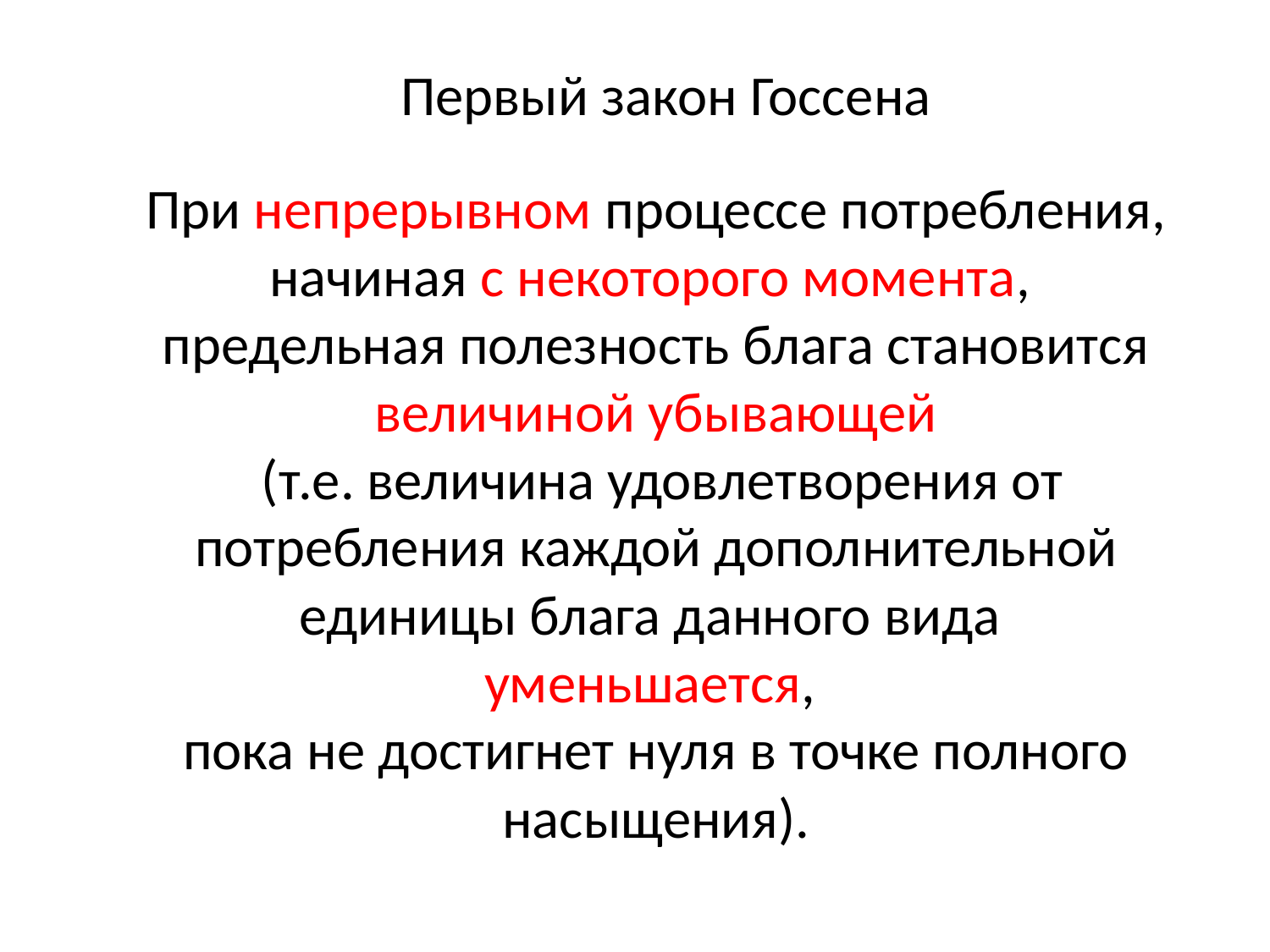

Первый закон Госсена
При непрерывном процессе потребления, начиная с некоторого момента,
предельная полезность блага становится величиной убывающей
 (т.е. величина удовлетворения от потребления каждой дополнительной единицы блага данного вида
уменьшается,
пока не достигнет нуля в точке полного насыщения).